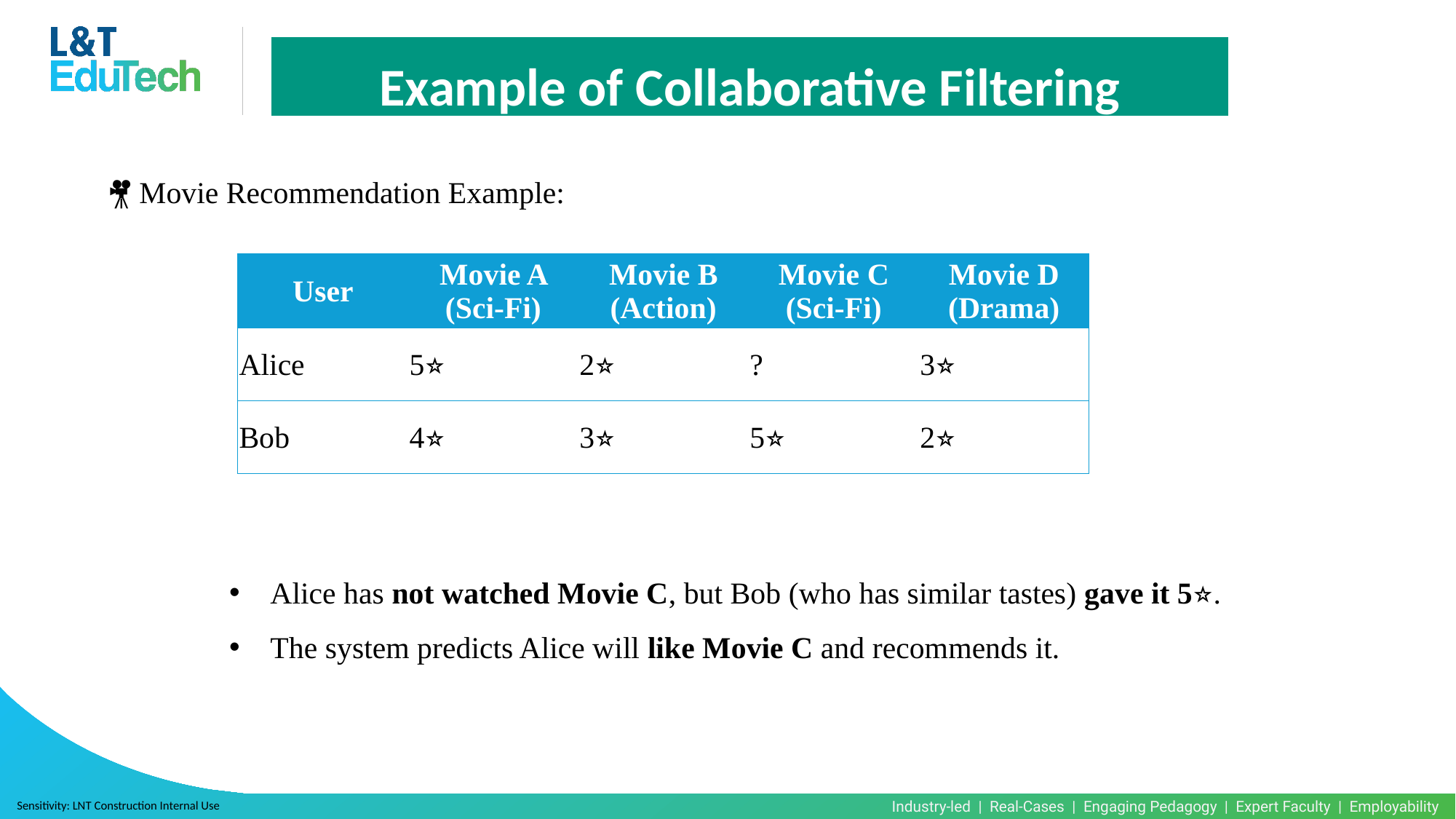

Example of Collaborative Filtering
🎥 Movie Recommendation Example:
| User | Movie A (Sci-Fi) | Movie B (Action) | Movie C (Sci-Fi) | Movie D (Drama) |
| --- | --- | --- | --- | --- |
| Alice | 5⭐ | 2⭐ | ? | 3⭐ |
| Bob | 4⭐ | 3⭐ | 5⭐ | 2⭐ |
Alice has not watched Movie C, but Bob (who has similar tastes) gave it 5⭐.
The system predicts Alice will like Movie C and recommends it.